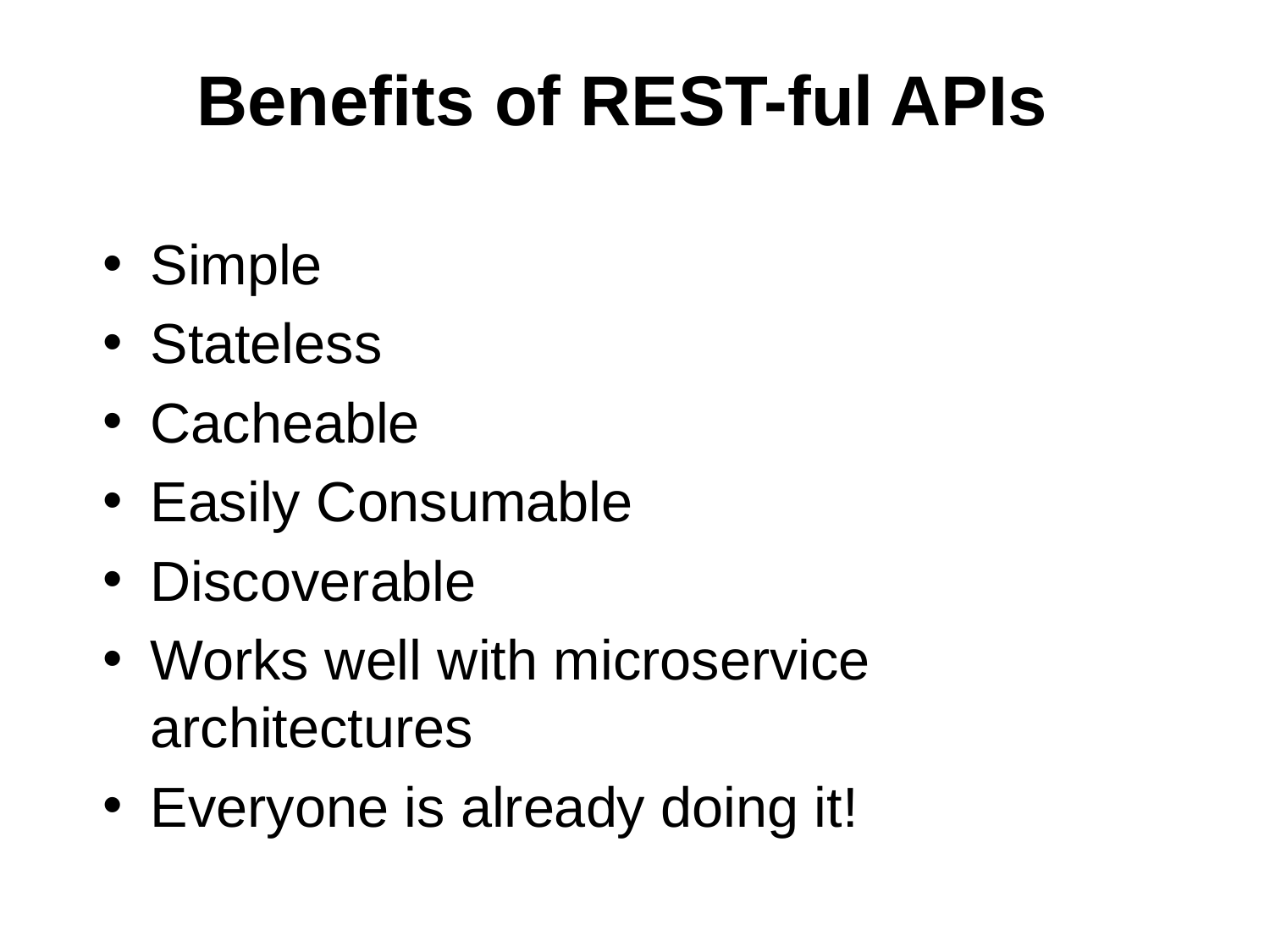

Benefits of REST-ful APIs
Simple
Stateless
Cacheable
Easily Consumable
Discoverable
Works well with microservice architectures
Everyone is already doing it!